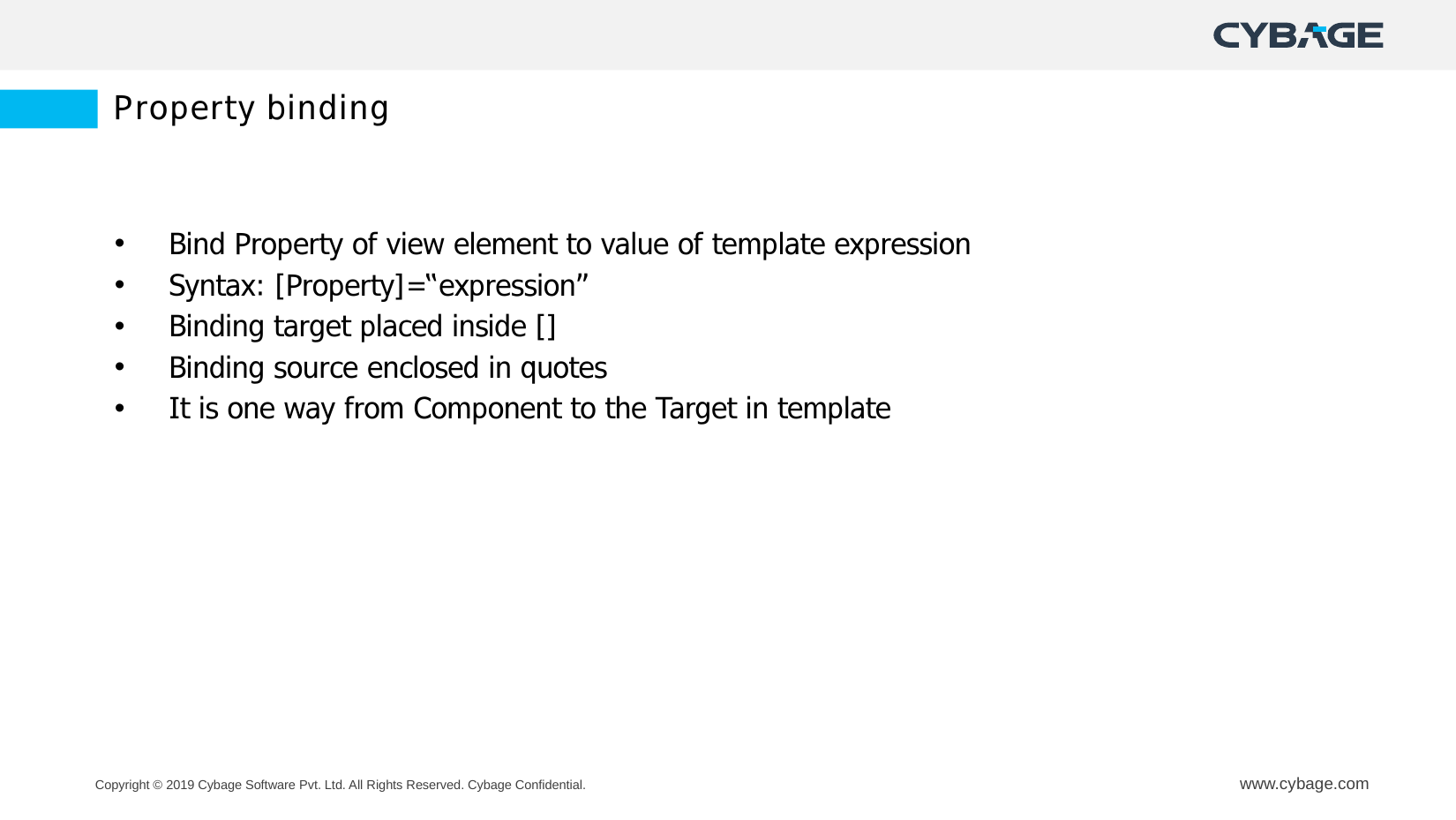

# Property binding
Bind Property of view element to value of template expression
Syntax: [Property]=“expression”
Binding target placed inside []
Binding source enclosed in quotes
It is one way from Component to the Target in template